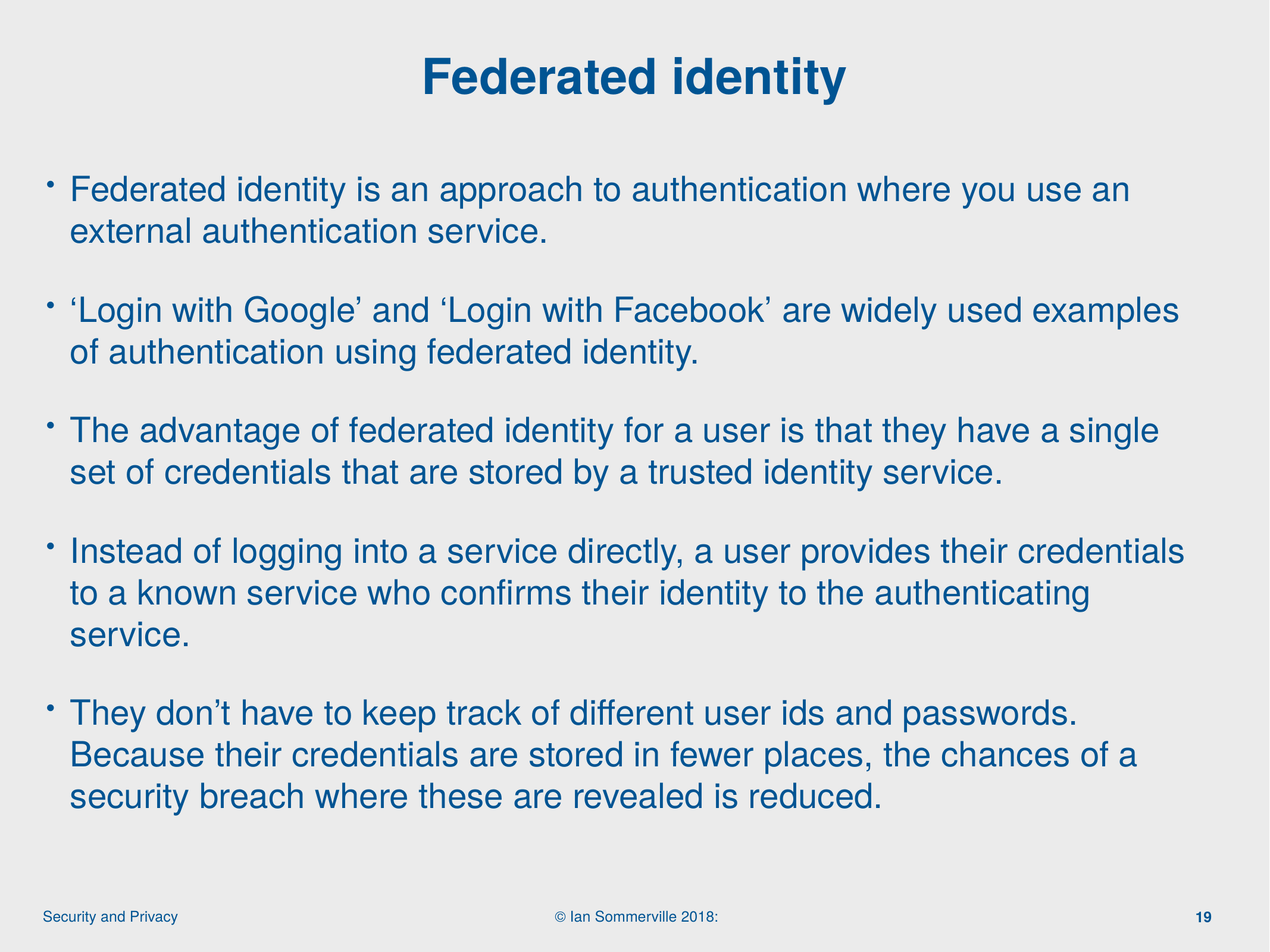

# Federated identity
Federated identity is an approach to authentication where you use an external authentication service.
‘Login with Google’ and ‘Login with Facebook’ are widely used examples of authentication using federated identity.
The advantage of federated identity for a user is that they have a single set of credentials that are stored by a trusted identity service.
Instead of logging into a service directly, a user provides their credentials to a known service who confirms their identity to the authenticating service.
They don’t have to keep track of different user ids and passwords. Because their credentials are stored in fewer places, the chances of a security breach where these are revealed is reduced.
19